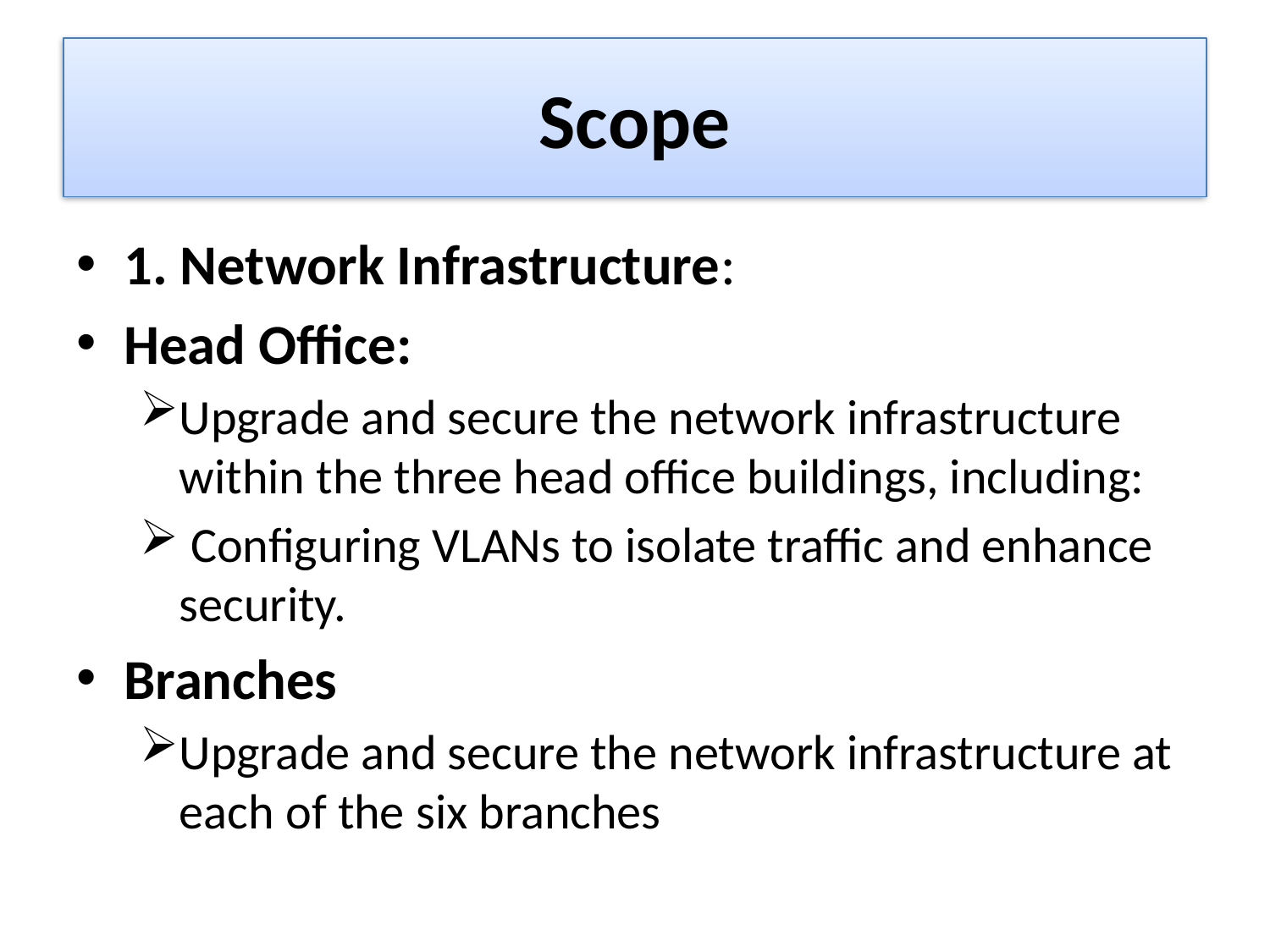

# Scope
1. Network Infrastructure:
Head Office:
Upgrade and secure the network infrastructure within the three head office buildings, including:
 Configuring VLANs to isolate traffic and enhance security.
Branches
Upgrade and secure the network infrastructure at each of the six branches